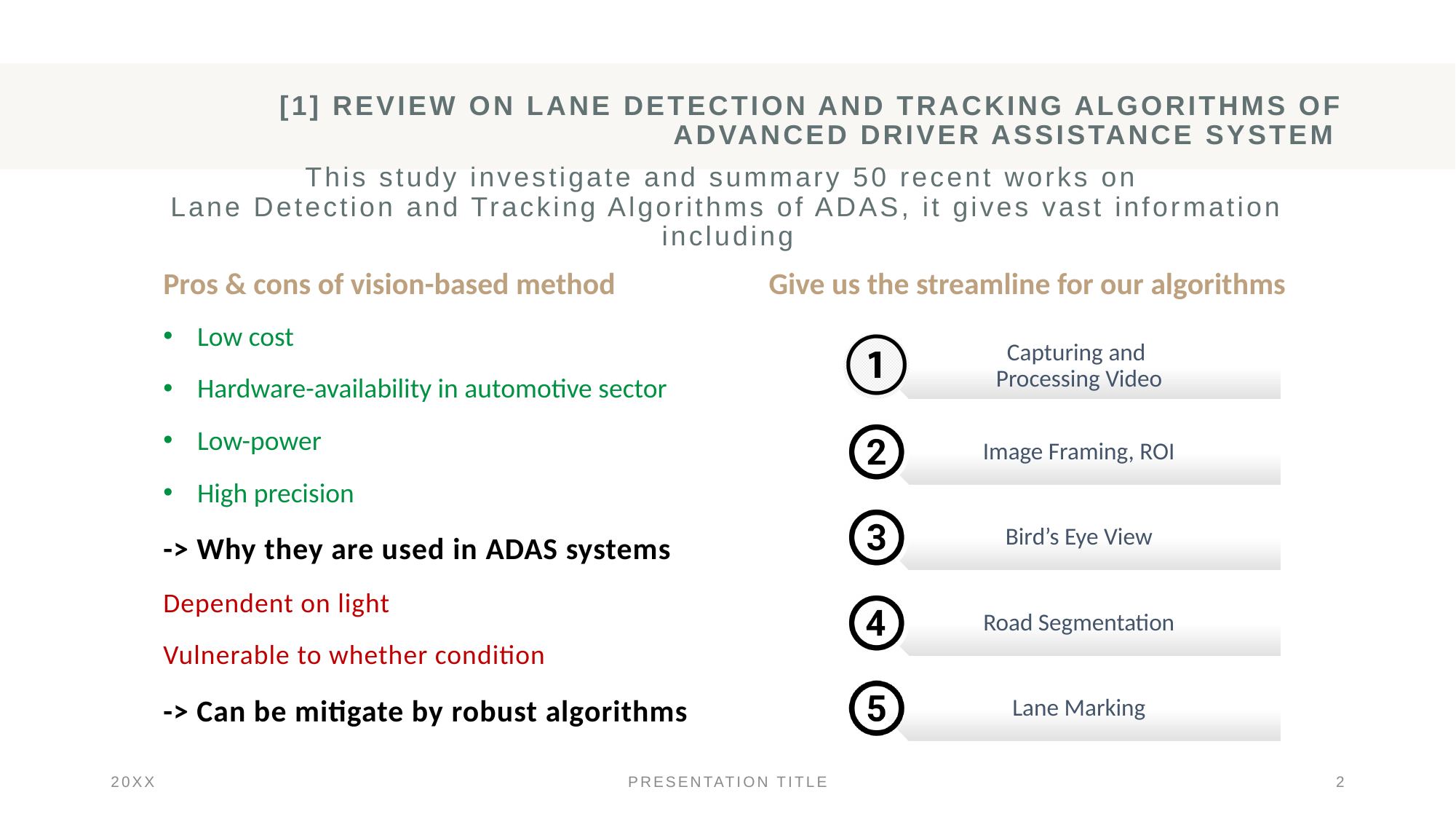

# [1] Review on Lane Detection and Tracking Algorithms of Advanced Driver Assistance System
This study investigate and summary 50 recent works on
Lane Detection and Tracking Algorithms of ADAS, it gives vast information including
Give us the streamline for our algorithms
Pros & cons of vision-based method
Low cost
Hardware-availability in automotive sector
Low-power
High precision
-> Why they are used in ADAS systems
Dependent on light
Vulnerable to whether condition
-> Can be mitigate by robust algorithms
Capturing and
Processing Video
Image Framing, ROI
Bird’s Eye View
Road Segmentation
Lane Marking
20XX
PRESENTATION TITLE
2